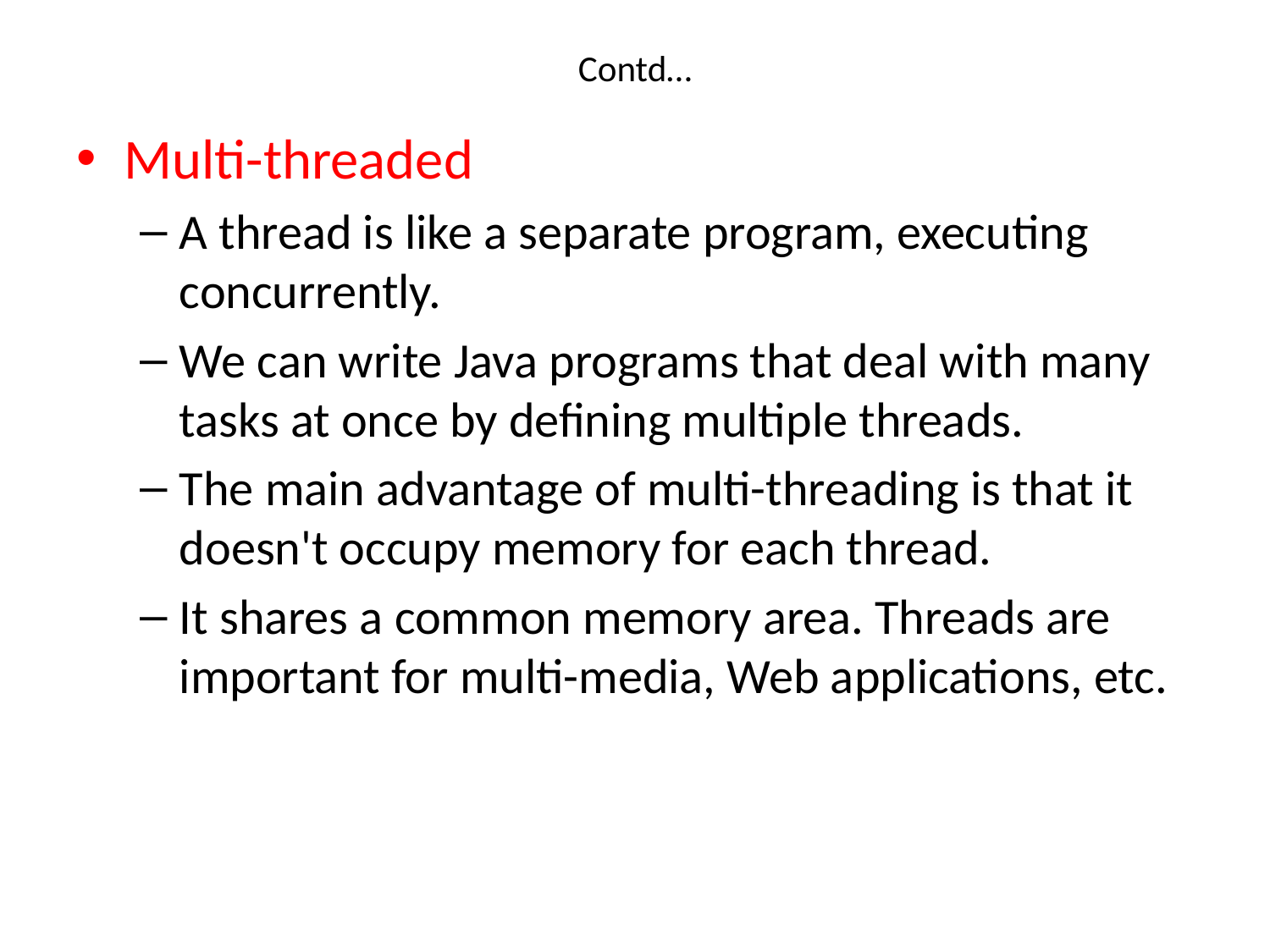

# Contd…
Multi-threaded
A thread is like a separate program, executing concurrently.
We can write Java programs that deal with many tasks at once by defining multiple threads.
The main advantage of multi-threading is that it doesn't occupy memory for each thread.
It shares a common memory area. Threads are important for multi-media, Web applications, etc.